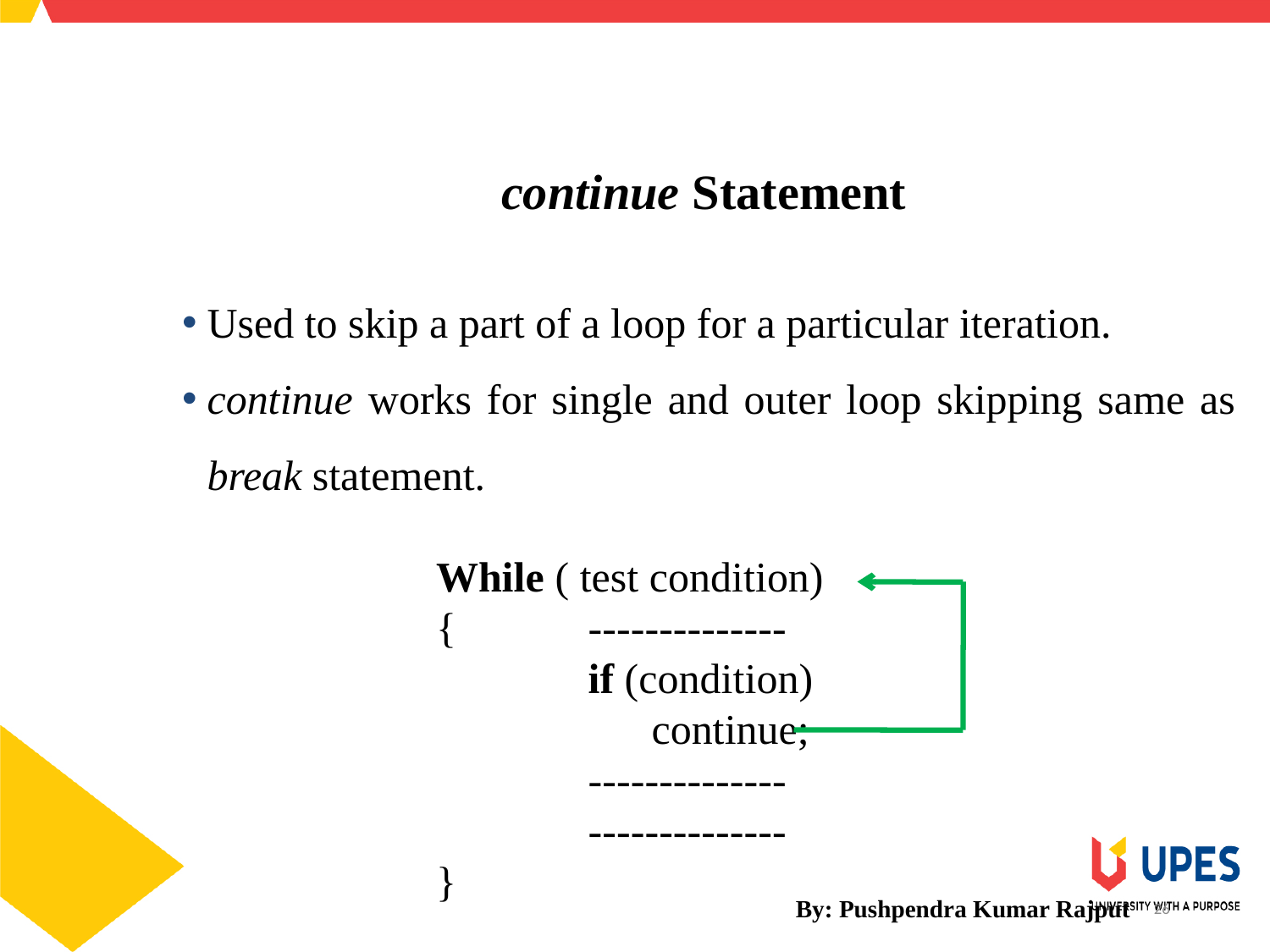

SCHOOL OF ENGINEERING & TECHNOLOGY
DEPARTMENT OF COMPUTER SCIENCE AND ENGINEERING
continue Statement
Used to skip a part of a loop for a particular iteration.
continue works for single and outer loop skipping same as break statement.

While ( test condition)
{		--------------
		if (condition)
		      continue;
		--------------
		--------------
}
By: Pushpendra Kumar Rajput
26